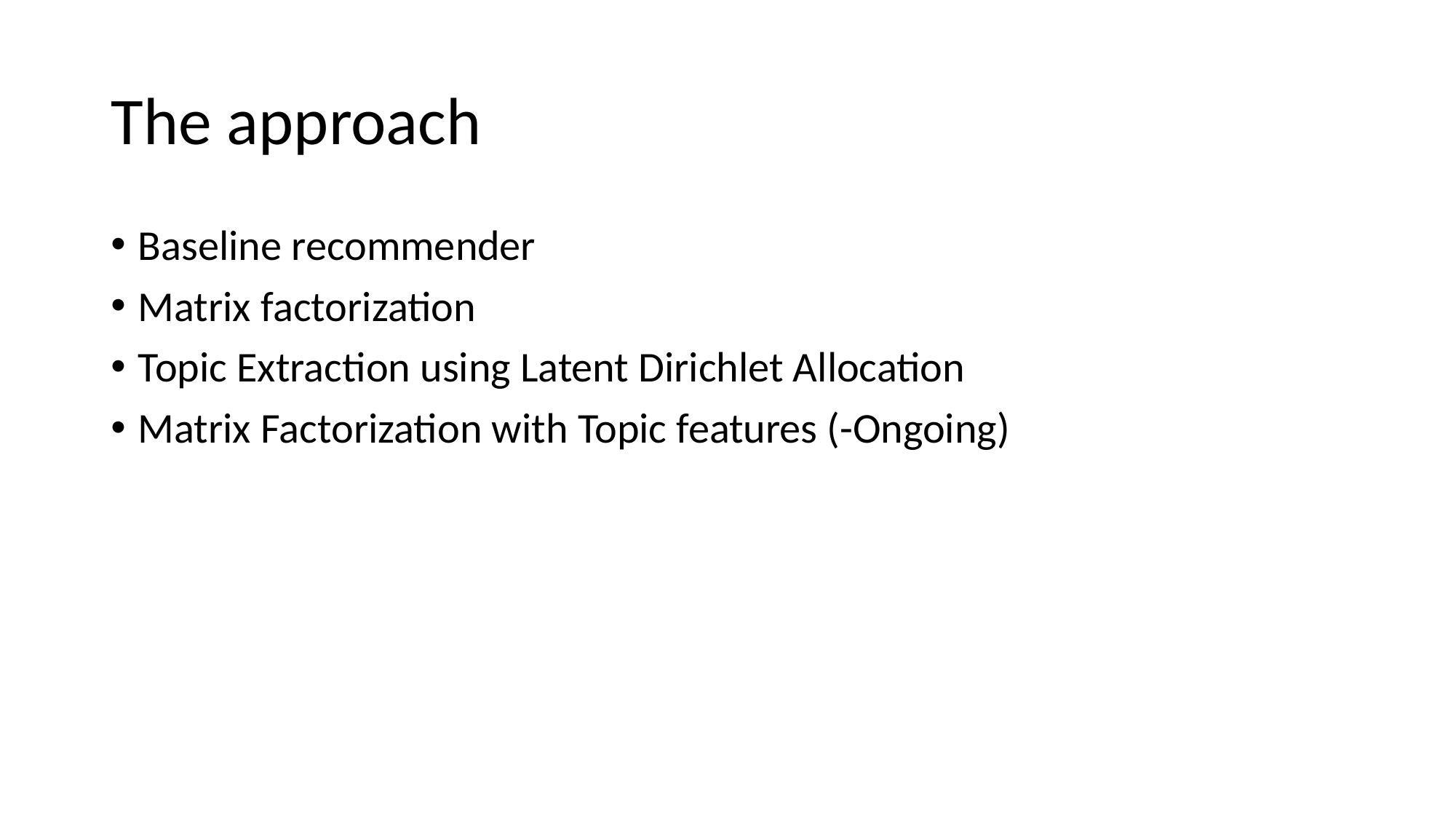

# The approach
Baseline recommender
Matrix factorization
Topic Extraction using Latent Dirichlet Allocation
Matrix Factorization with Topic features (-Ongoing)